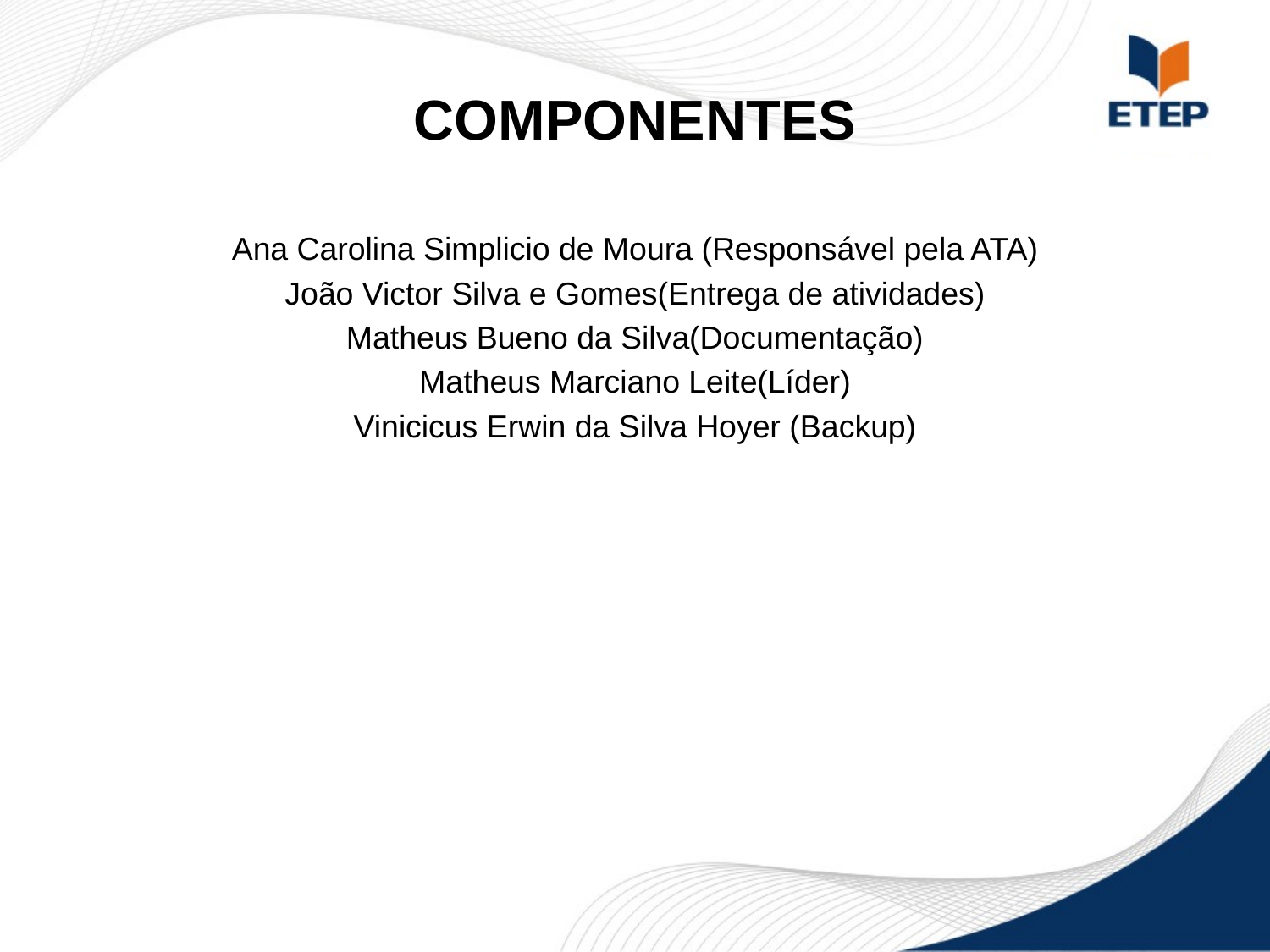

# COMPONENTES
Ana Carolina Simplicio de Moura (Responsável pela ATA)
João Victor Silva e Gomes(Entrega de atividades)
Matheus Bueno da Silva(Documentação)
Matheus Marciano Leite(Líder)
Vinicicus Erwin da Silva Hoyer (Backup)